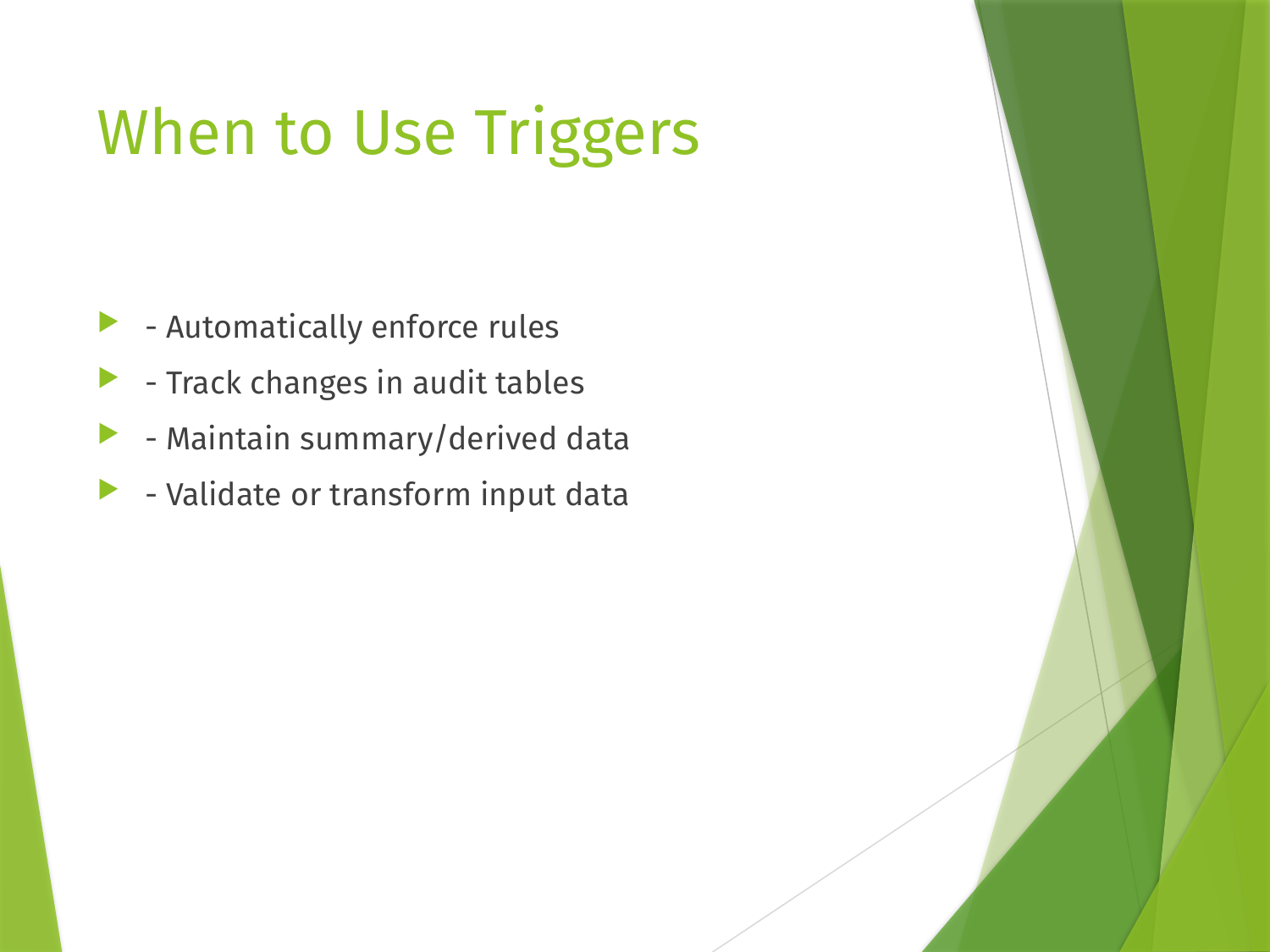

# When to Use Triggers
- Automatically enforce rules
- Track changes in audit tables
- Maintain summary/derived data
- Validate or transform input data